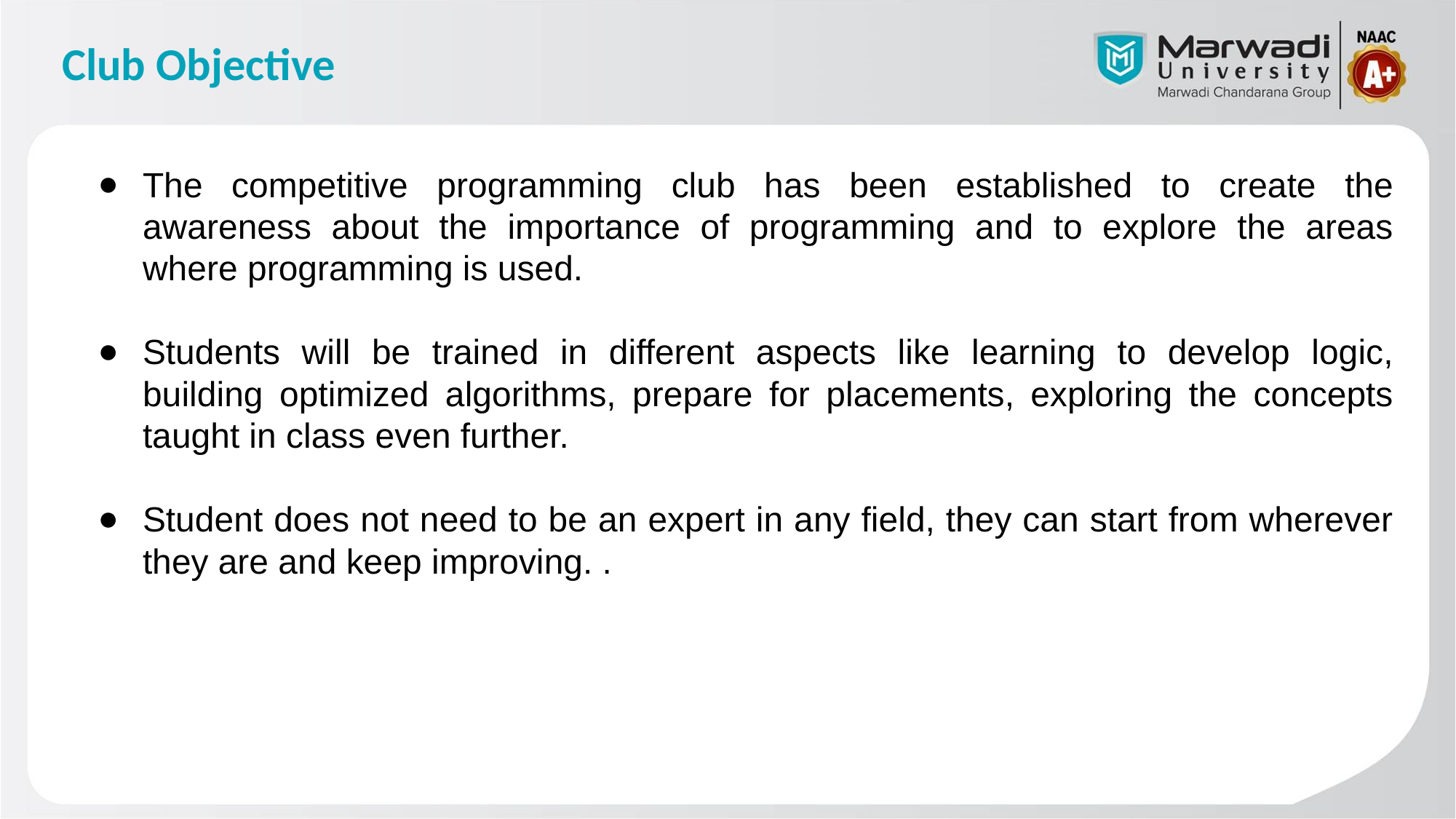

# Club Objective

The competitive programming club has been established to create the awareness about the importance of programming and to explore the areas where programming is used.

Students will be trained in different aspects like learning to develop logic, building optimized algorithms, prepare for placements, exploring the concepts taught in class even further.

Student does not need to be an expert in any field, they can start from wherever they are and keep improving. .